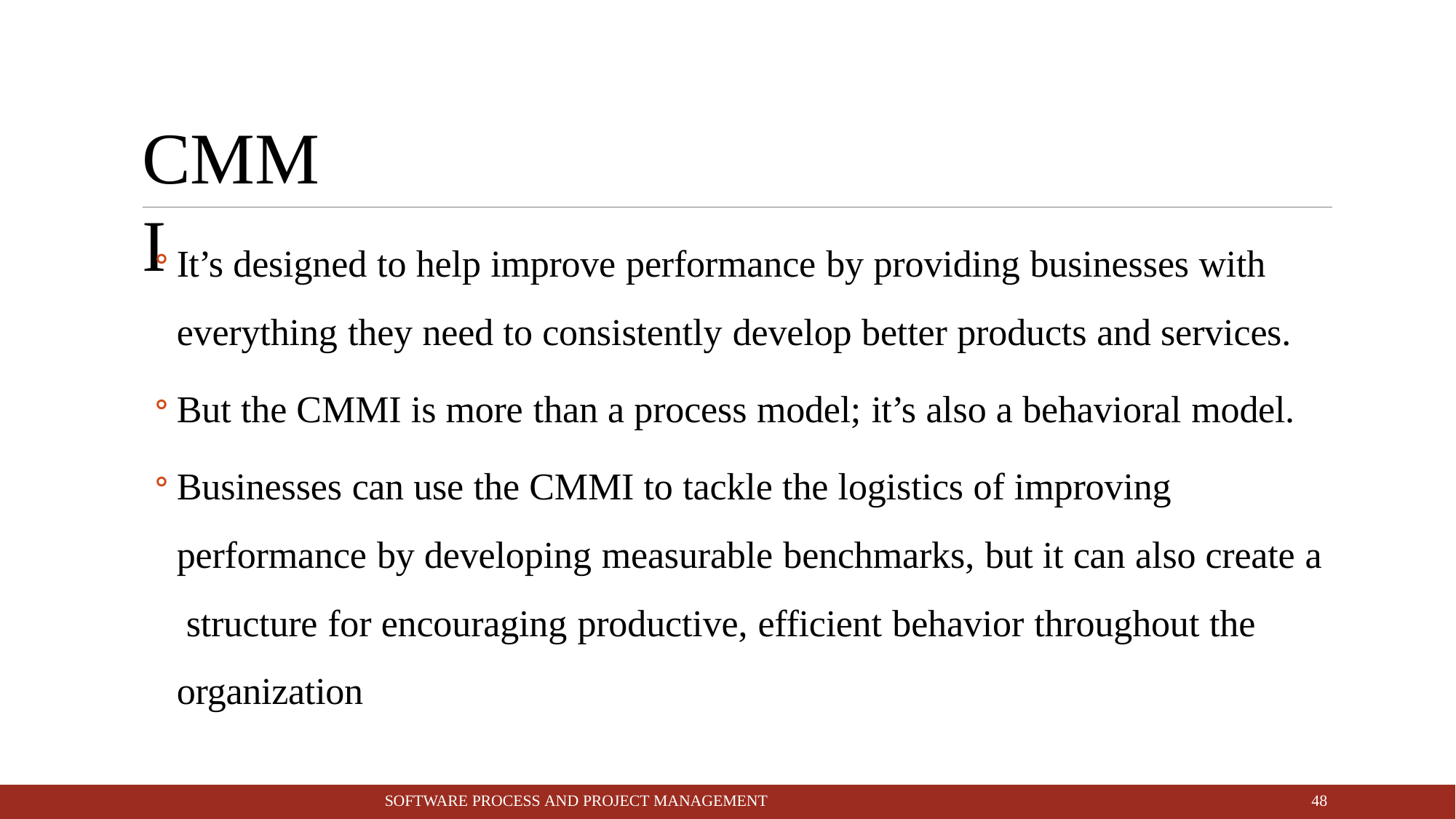

# CMMI
It’s designed to help improve performance by providing businesses with  everything they need to consistently develop better products and services.
But the CMMI is more than a process model; it’s also a behavioral model.
Businesses can use the CMMI to tackle the logistics of improving  performance by developing measurable benchmarks, but it can also create a  structure for encouraging productive, efficient behavior throughout the  organization
48
SOFTWARE PROCESS AND PROJECT MANAGEMENT